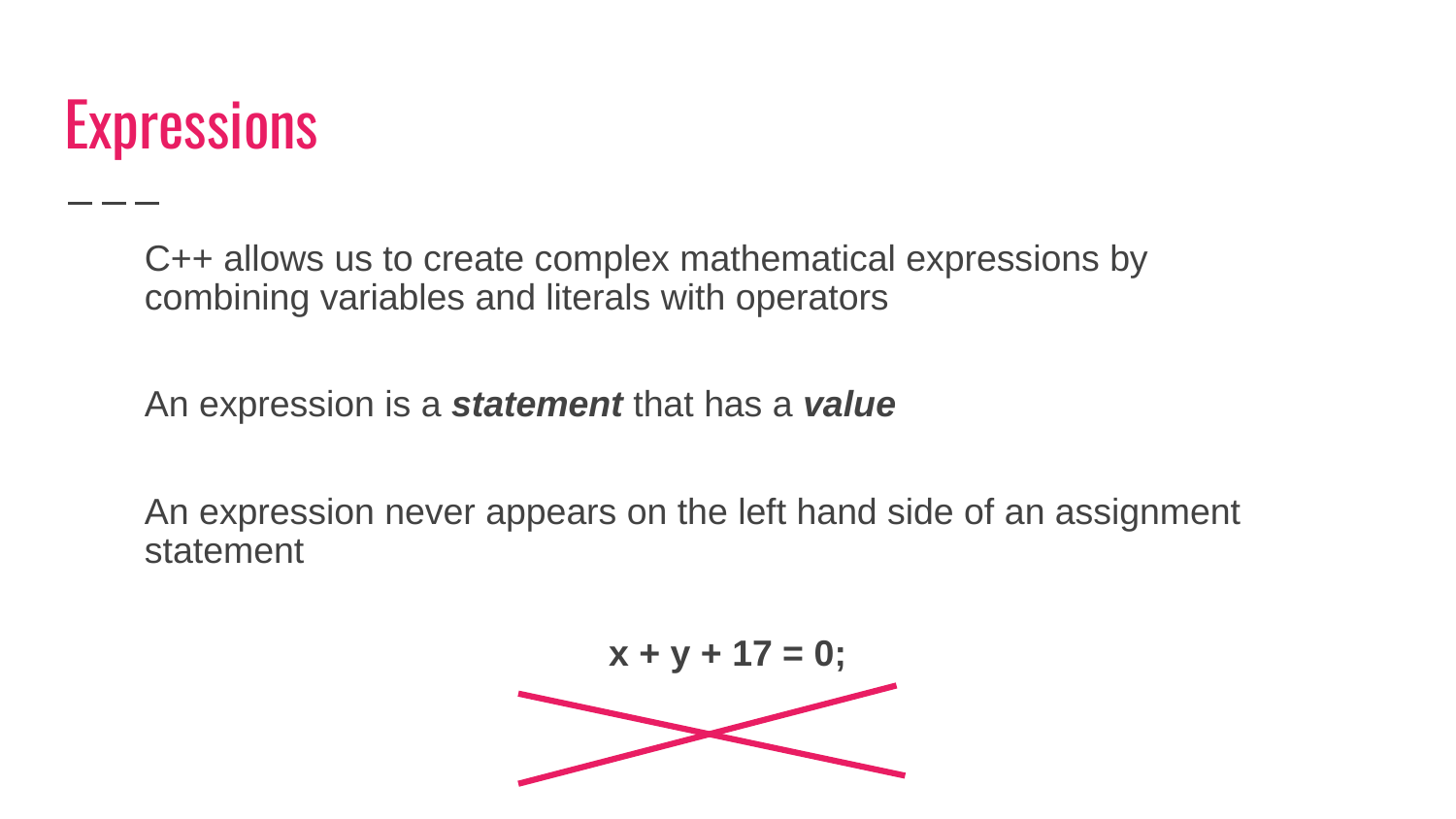

# Expressions
C++ allows us to create complex mathematical expressions by combining variables and literals with operators

An expression is a statement that has a value

An expression never appears on the left hand side of an assignment statement

x + y + 17 = 0;